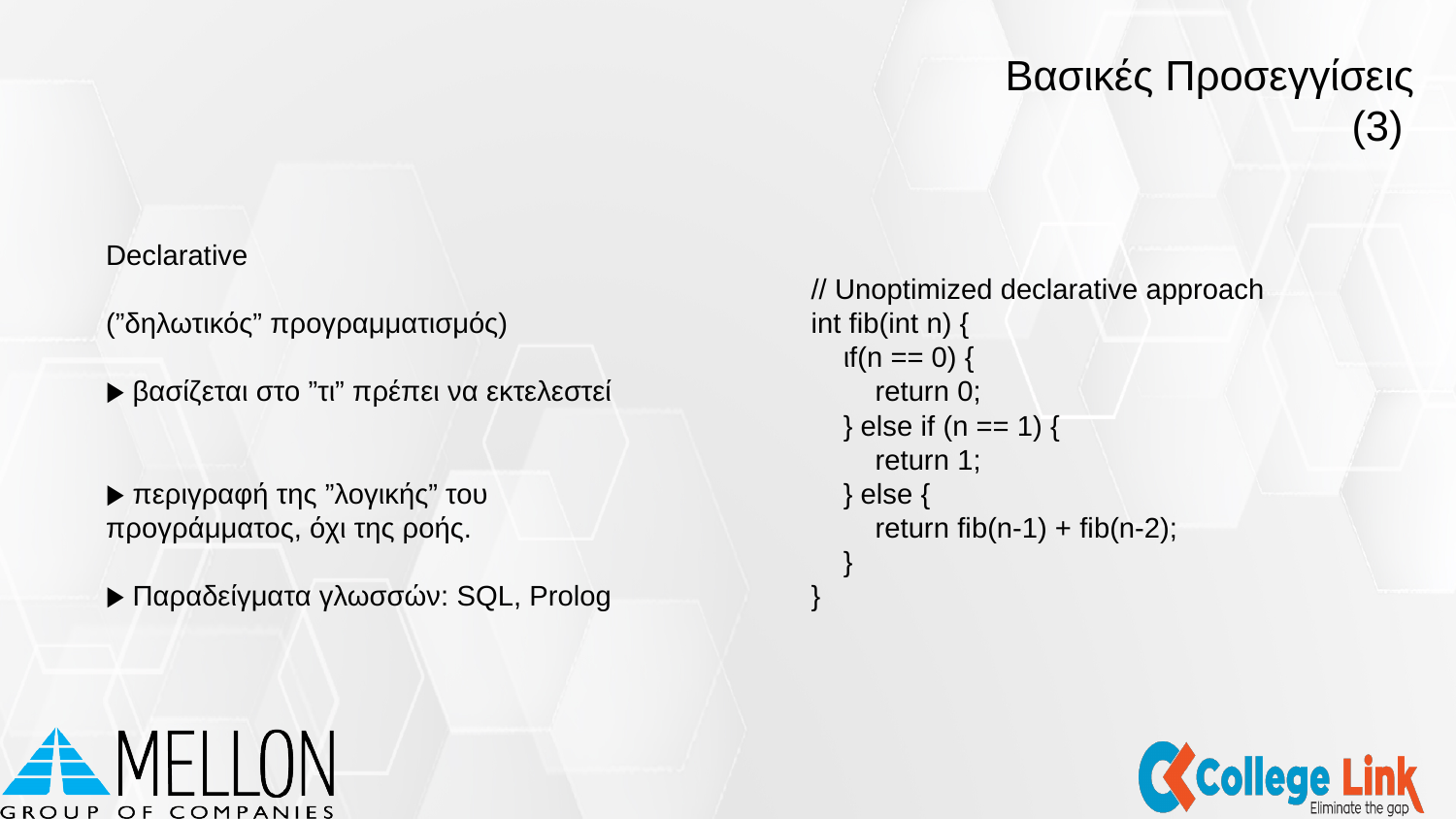

Βασικές Προσεγγίσεις (3)

// Unoptimized declarative approach
int fib(int n) {
    ιf(n == 0) {
        return 0;
    } else if (n == 1) {
        return 1;
    } else {
        return fib(n-1) + fib(n-2);
    }
}
Declarative

(”δηλωτικός” προγραμματισμός)

▶ βασίζεται στο ”τι” πρέπει να εκτελεστεί

▶ περιγραφή της ”λογικής” του προγράμματος, όχι της ροής.

▶ Παραδείγματα γλωσσών: SQL, Prolog